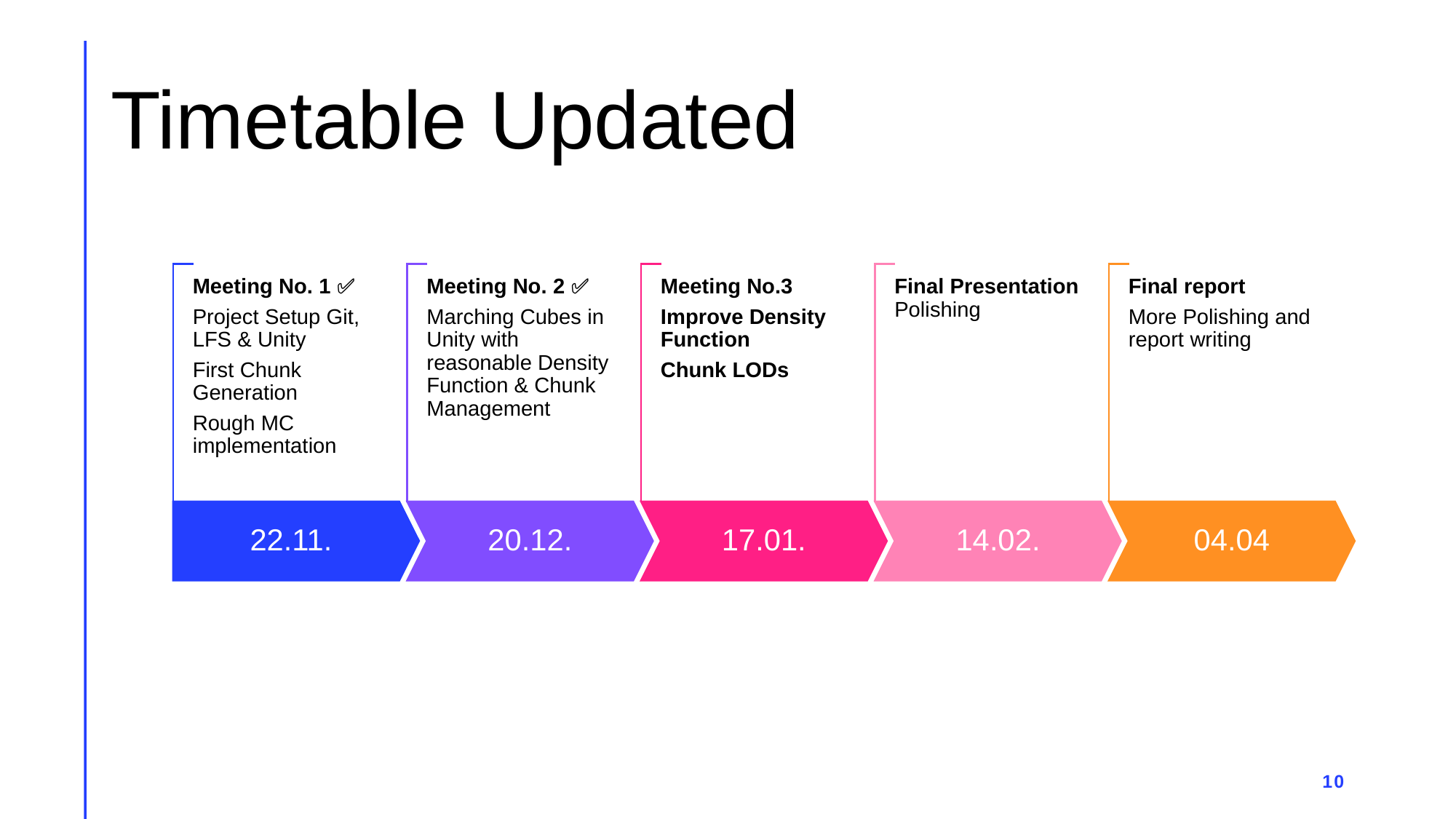

# Timetable Updated
22.11.
Meeting No. 1 ✅
Project Setup Git, LFS & Unity
First Chunk Generation
Rough MC implementation
20.12.
Meeting No. 2 ✅
Marching Cubes in Unity with reasonable Density Function & Chunk Management
17.01.
Meeting No.3
Improve Density Function
Chunk LODs

14.02.
Final Presentation
Polishing
04.04
Final report
More Polishing and report writing
10